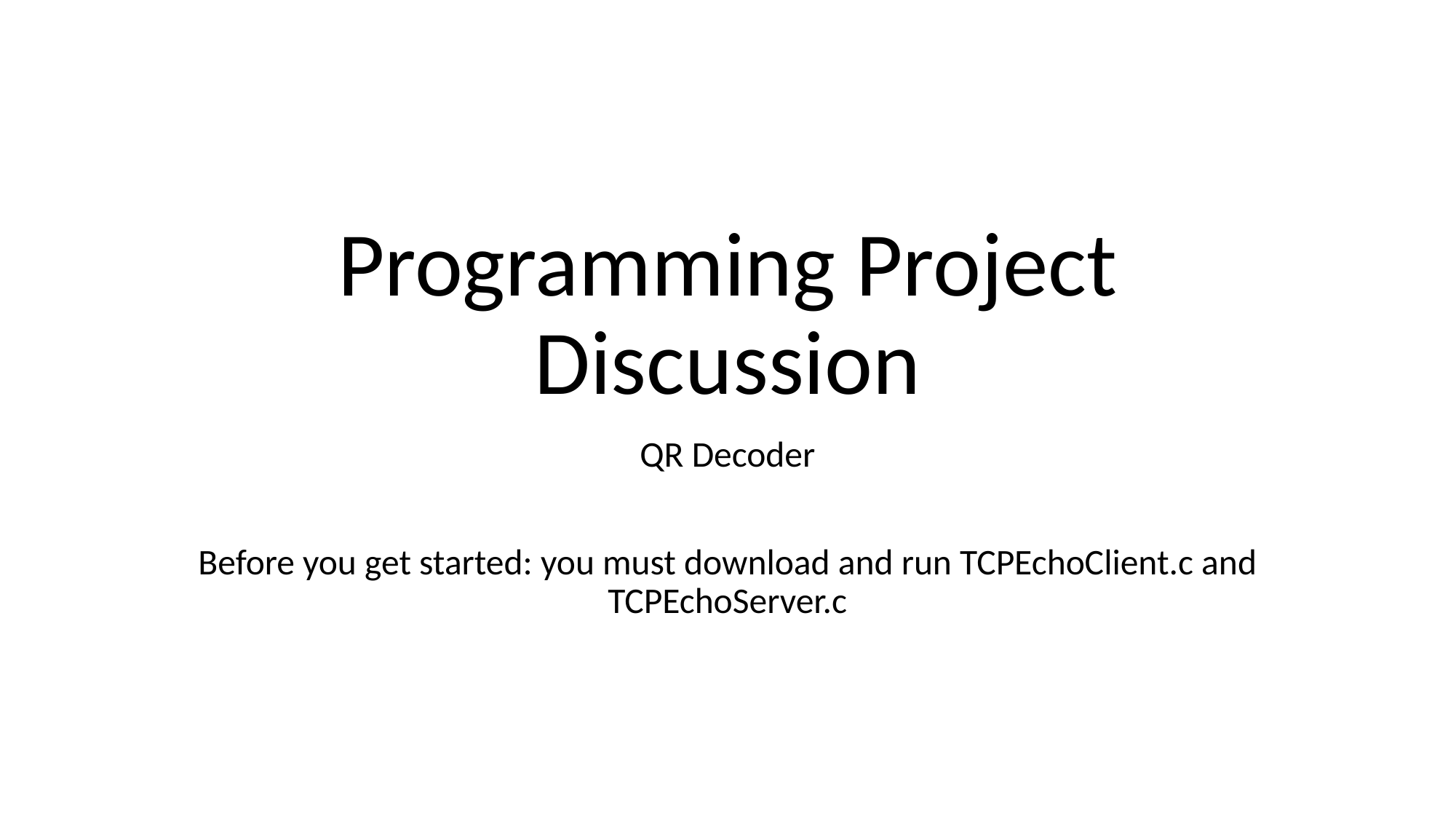

# Programming Project Discussion
QR Decoder

Before you get started: you must download and run TCPEchoClient.c and TCPEchoServer.c